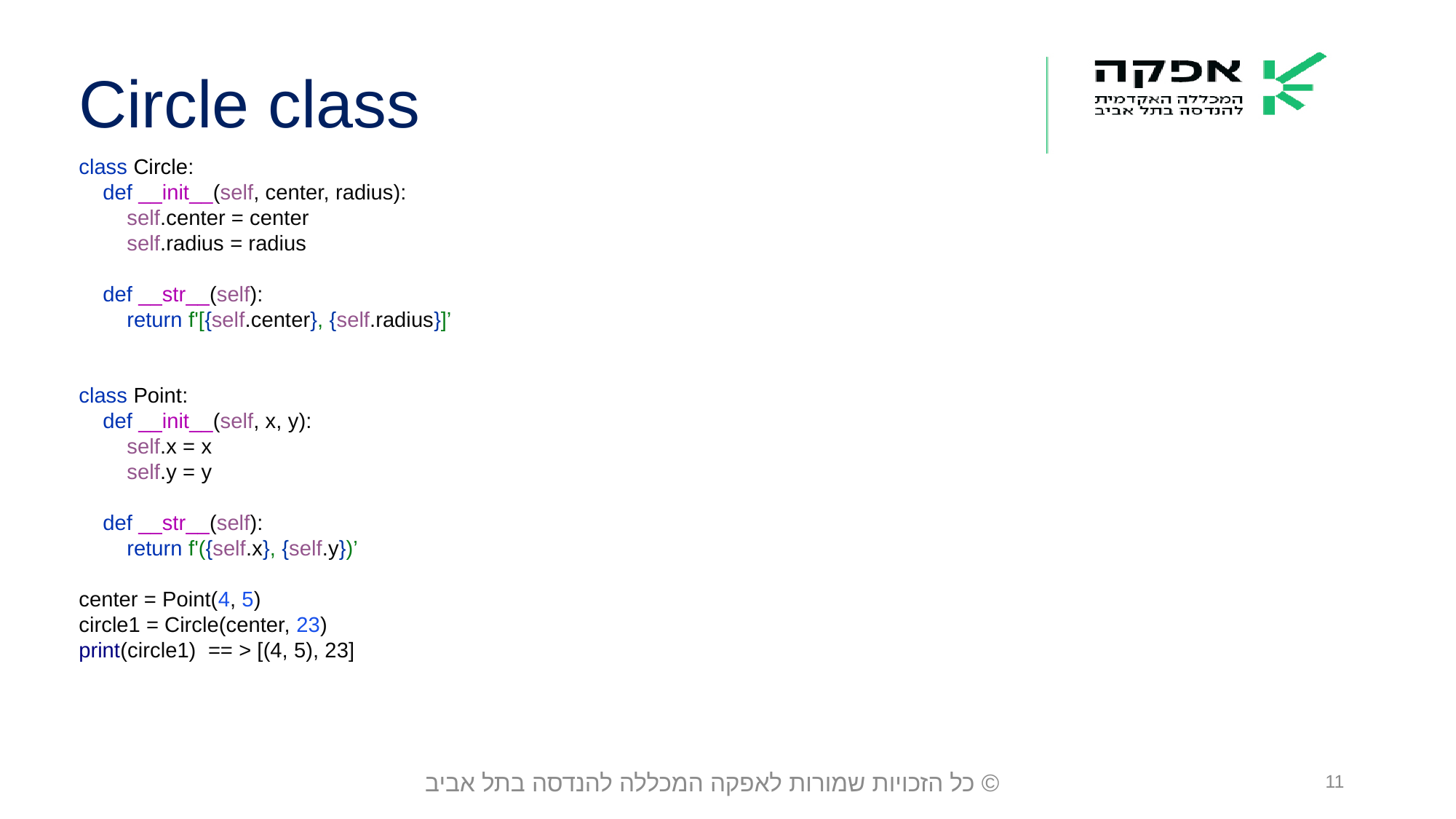

Circle class
class Circle:
    def __init__(self, center, radius):
        self.center = center
        self.radius = radius
    def __str__(self):
        return f'[{self.center}, {self.radius}]’

class Point:
    def __init__(self, x, y):
        self.x = x
        self.y = y
    def __str__(self):
        return f'({self.x}, {self.y})’

center = Point(4, 5)
circle1 = Circle(center, 23)
print(circle1)  == > [(4, 5), 23]
© כל הזכויות שמורות לאפקה המכללה להנדסה בתל אביב
11